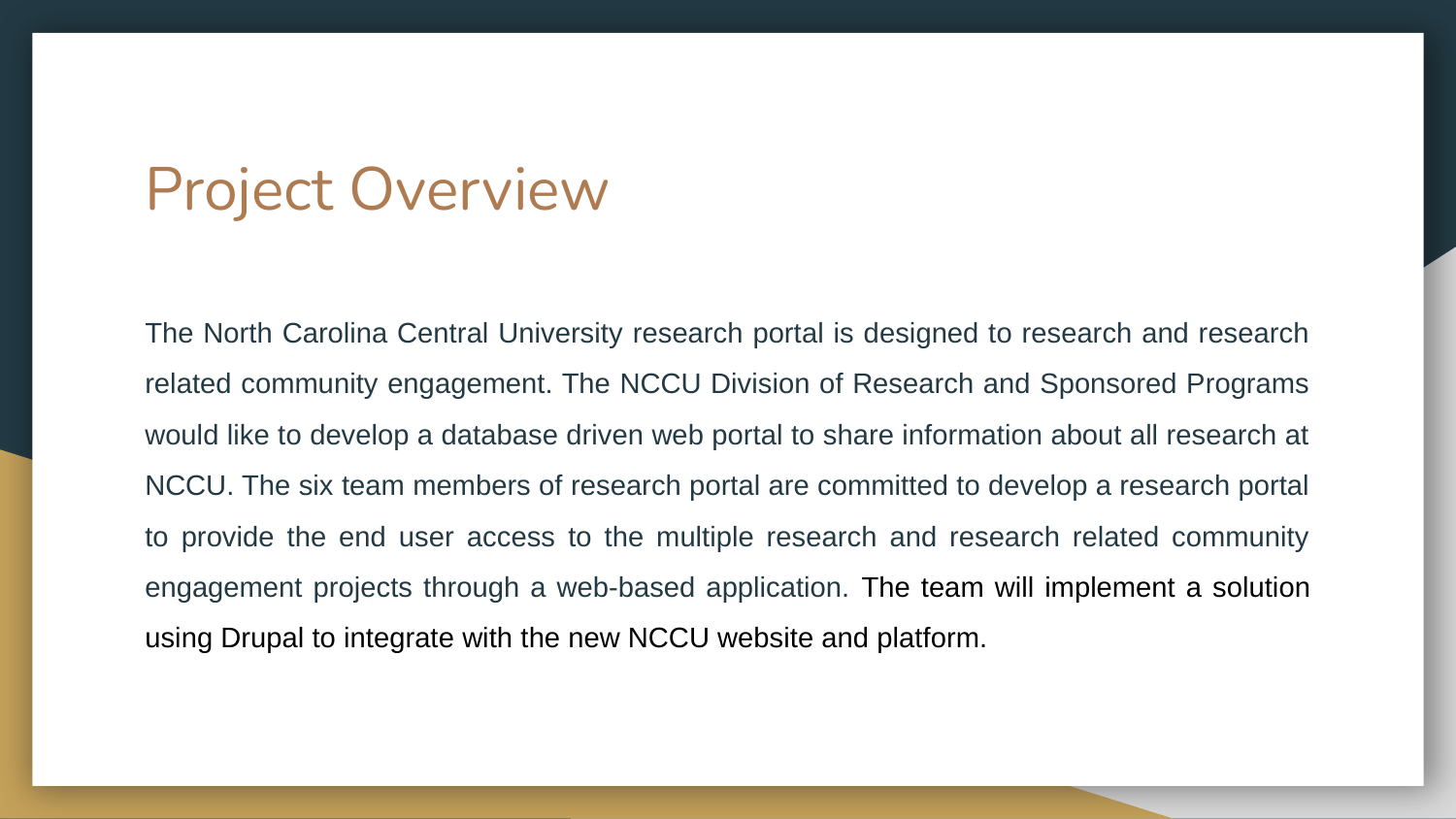

# Project Overview

The North Carolina Central University research portal is designed to research and research related community engagement. The NCCU Division of Research and Sponsored Programs would like to develop a database driven web portal to share information about all research at NCCU. The six team members of research portal are committed to develop a research portal to provide the end user access to the multiple research and research related community engagement projects through a web-based application. The team will implement a solution using Drupal to integrate with the new NCCU website and platform.